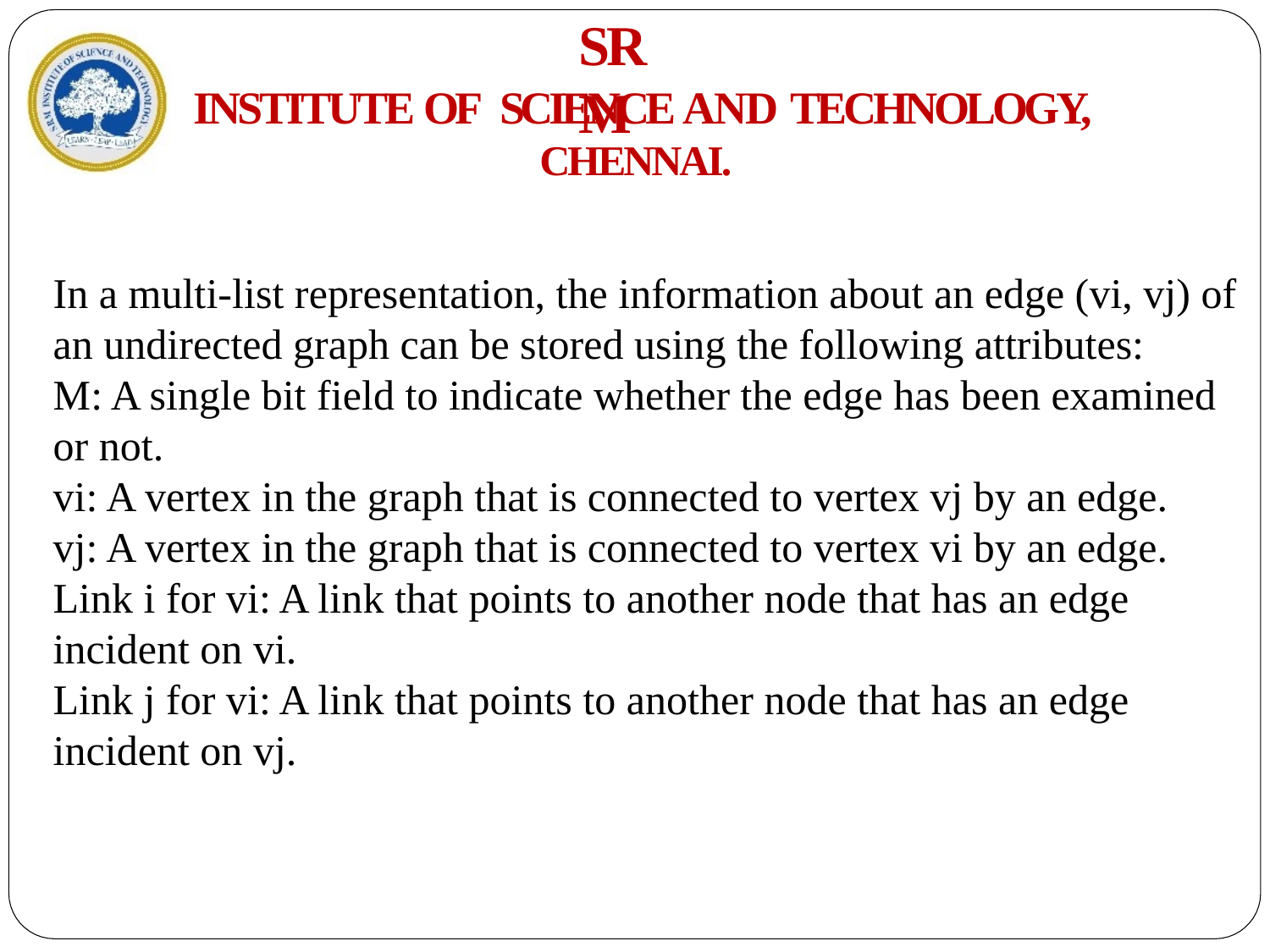

# SRM

INSTITUTE OF  SCIENCE AND TECHNOLOGY,
CHENNAI.

In a multi-list representation, the information about an edge (vi, vj) of an undirected graph can be stored using the following attributes:
M: A single bit field to indicate whether the edge has been examined or not.
vi: A vertex in the graph that is connected to vertex vj by an edge.
vj: A vertex in the graph that is connected to vertex vi by an edge.
Link i for vi: A link that points to another node that has an edge incident on vi.
Link j for vi: A link that points to another node that has an edge incident on vj.